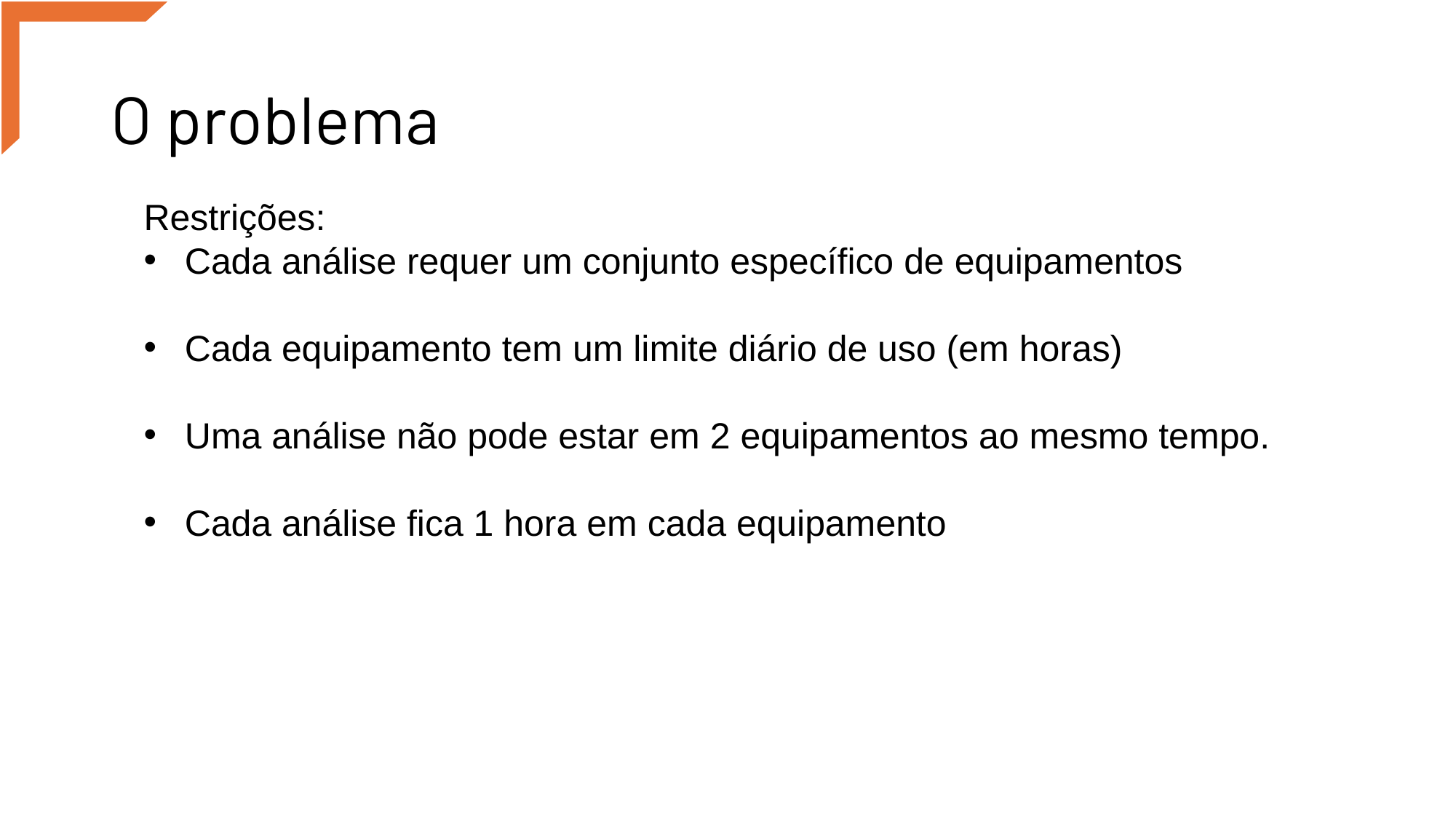

# O problema
Restrições:
Cada análise requer um conjunto específico de equipamentos

Cada equipamento tem um limite diário de uso (em horas)

Uma análise não pode estar em 2 equipamentos ao mesmo tempo.

Cada análise fica 1 hora em cada equipamento